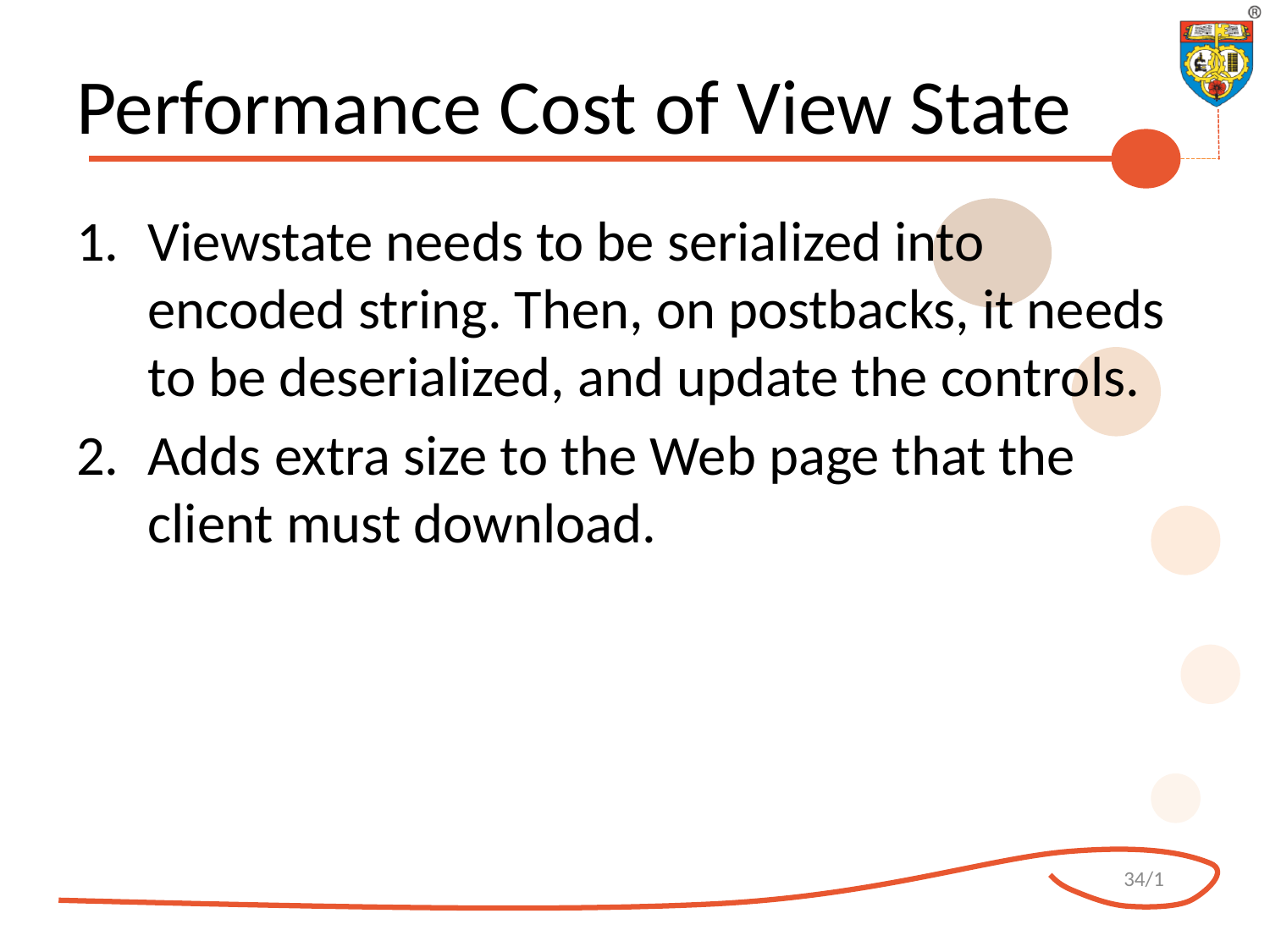

# Performance Cost of View State
Viewstate needs to be serialized into encoded string. Then, on postbacks, it needs to be deserialized, and update the controls.
Adds extra size to the Web page that the client must download.